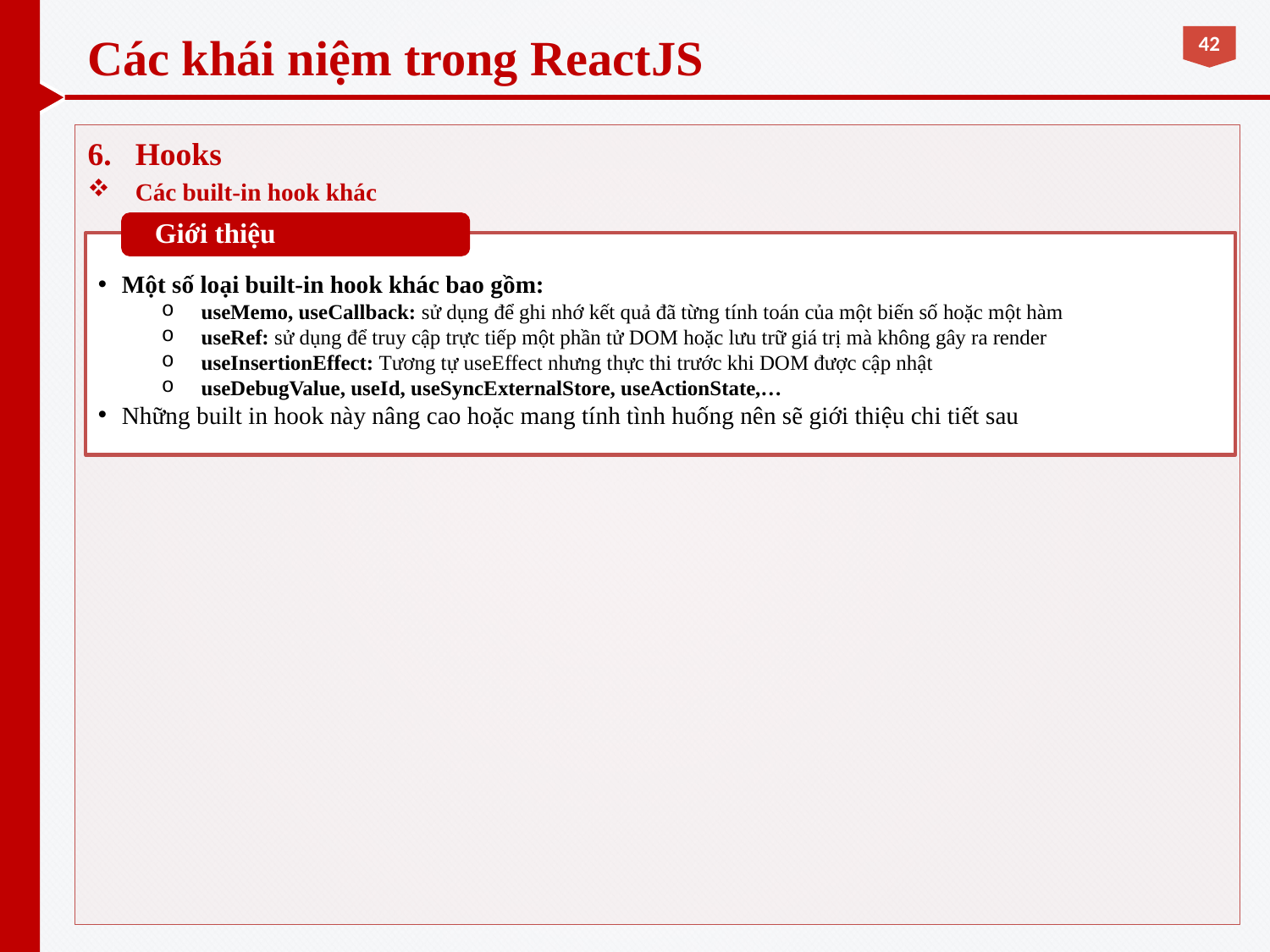

# Các khái niệm trong ReactJS
Hooks
Các built-in hook khác

Giới thiệu

Một số loại built-in hook khác bao gồm:
useMemo, useCallback: sử dụng để ghi nhớ kết quả đã từng tính toán của một biến số hoặc một hàm
useRef: sử dụng để truy cập trực tiếp một phần tử DOM hoặc lưu trữ giá trị mà không gây ra render
useInsertionEffect: Tương tự useEffect nhưng thực thi trước khi DOM được cập nhật
useDebugValue, useId, useSyncExternalStore, useActionState,…
Những built in hook này nâng cao hoặc mang tính tình huống nên sẽ giới thiệu chi tiết sau